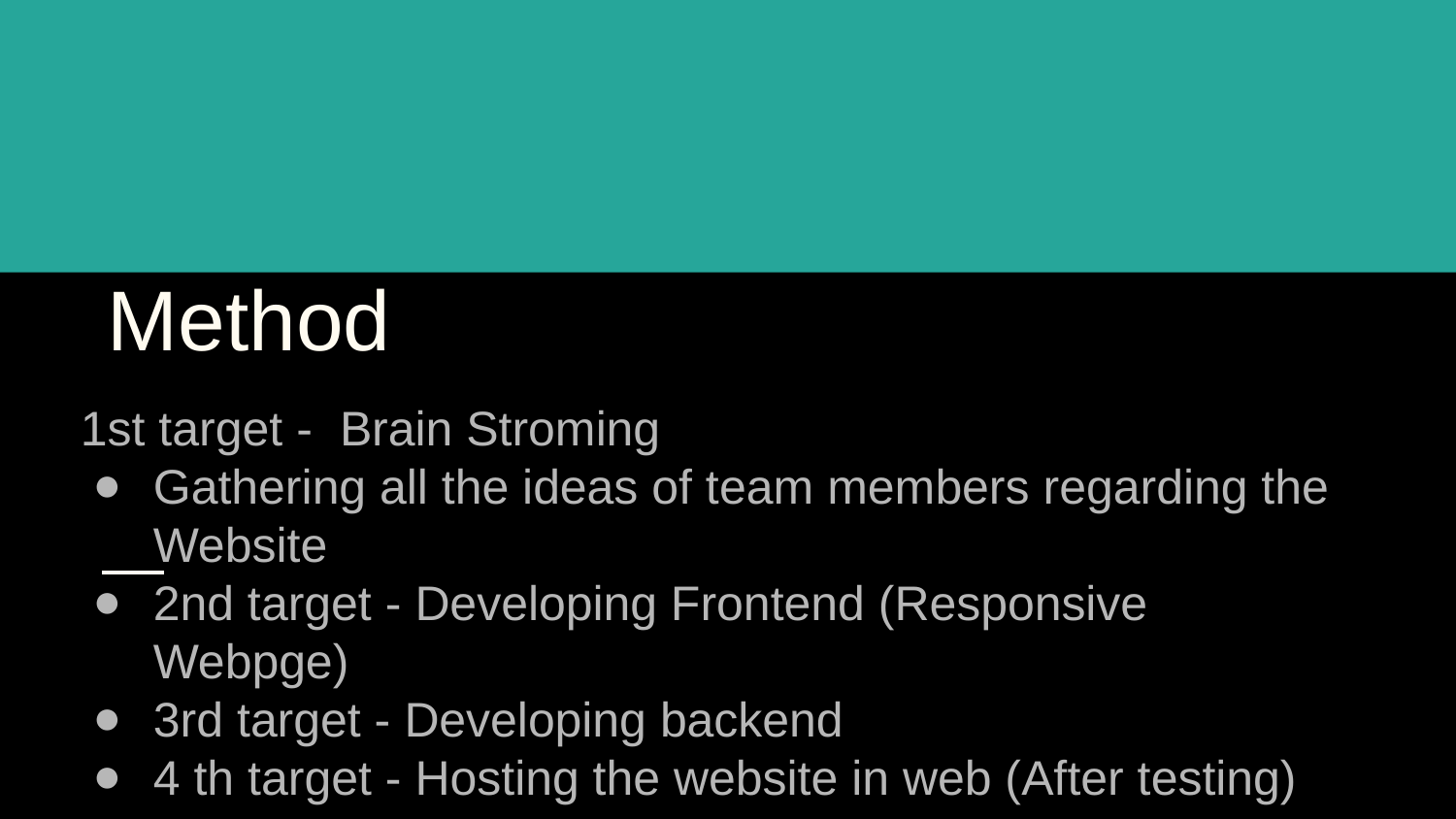

# Method
1st target -  Brain Stroming
Gathering all the ideas of team members regarding the Website
2nd target - Developing Frontend (Responsive Webpge)
3rd target - Developing backend
4 th target - Hosting the website in web (After testing)